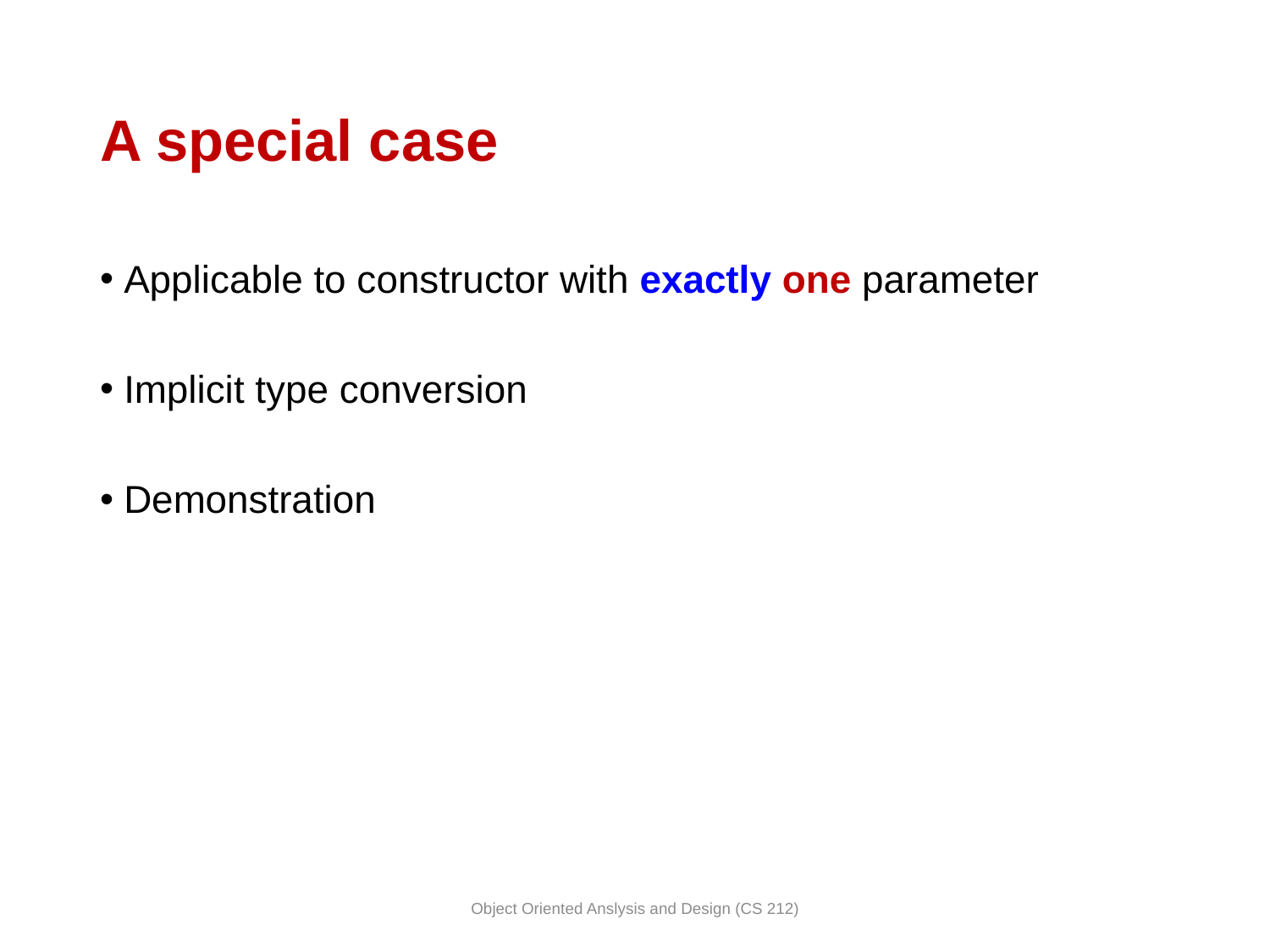

# A special case
Applicable to constructor with exactly one parameter

Implicit type conversion

Demonstration
Object Oriented Anslysis and Design (CS 212)